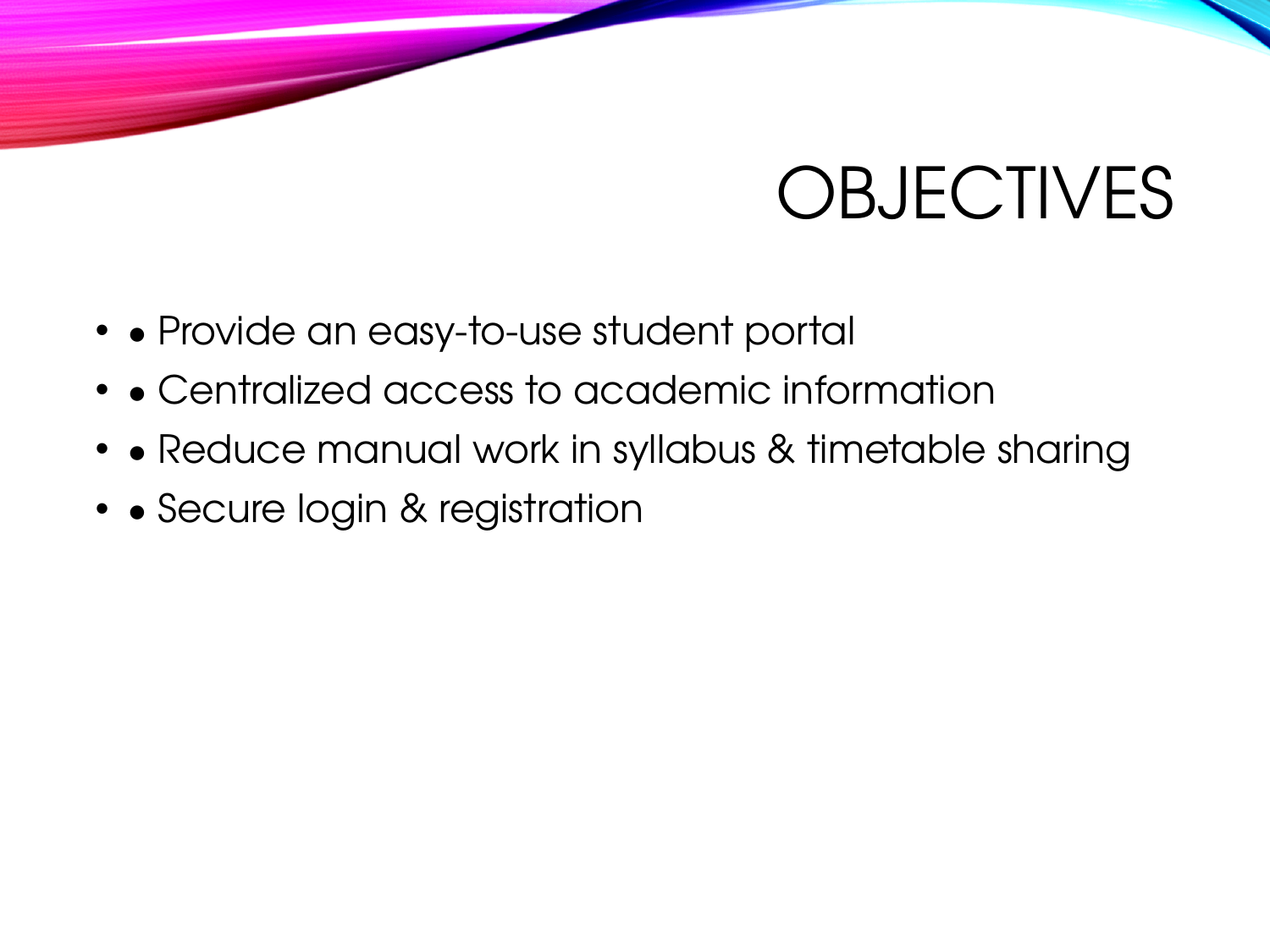

# Objectives
• Provide an easy-to-use student portal
• Centralized access to academic information
• Reduce manual work in syllabus & timetable sharing
• Secure login & registration